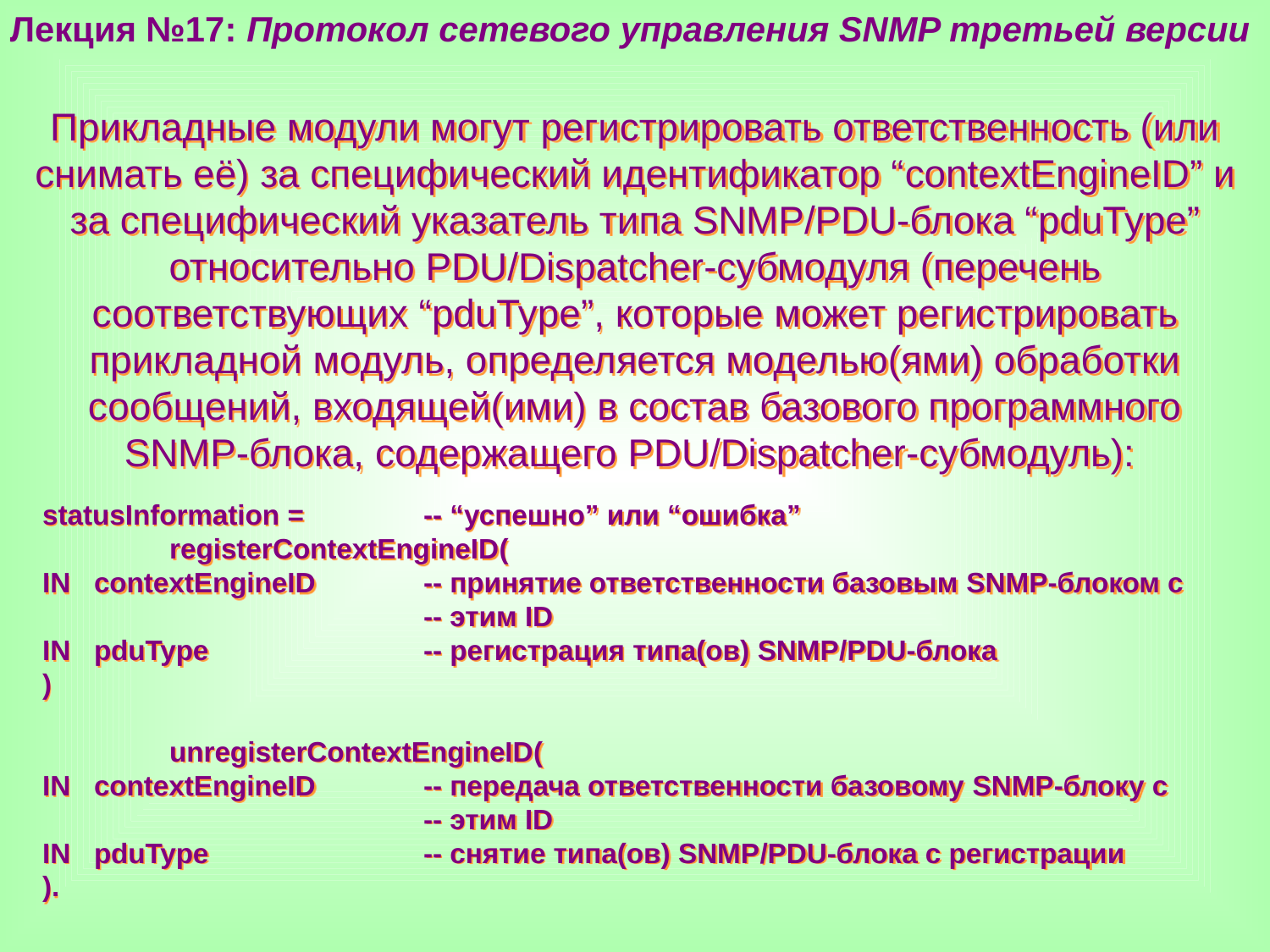

Лекция №17: Протокол сетевого управления SNMP третьей версии
Прикладные модули могут регистрировать ответственность (или снимать её) за специфический идентификатор “contextEngineID” и за специфический указатель типа SNMP/PDU-блока “pduType” относительно PDU/Dispatcher-субмодуля (перечень соответствующих “pduType”, которые может регистрировать прикладной модуль, определяется моделью(ями) обработки сообщений, входящей(ими) в состав базового программного
SNMP-блока, содержащего PDU/Dispatcher-субмодуль):
statusInformation =	-- “успешно” или “ошибка”
	registerContextEngineID(
IN   contextEngineID	-- принятие ответственности базовым SNMP-блоком с
			-- этим ID
IN   pduType		-- регистрация типа(ов) SNMP/PDU-блока
)

	unregisterContextEngineID(
IN   contextEngineID	-- передача ответственности базовому SNMP-блоку с
			-- этим ID
IN   pduType		-- снятие типа(ов) SNMP/PDU-блока с регистрации
).